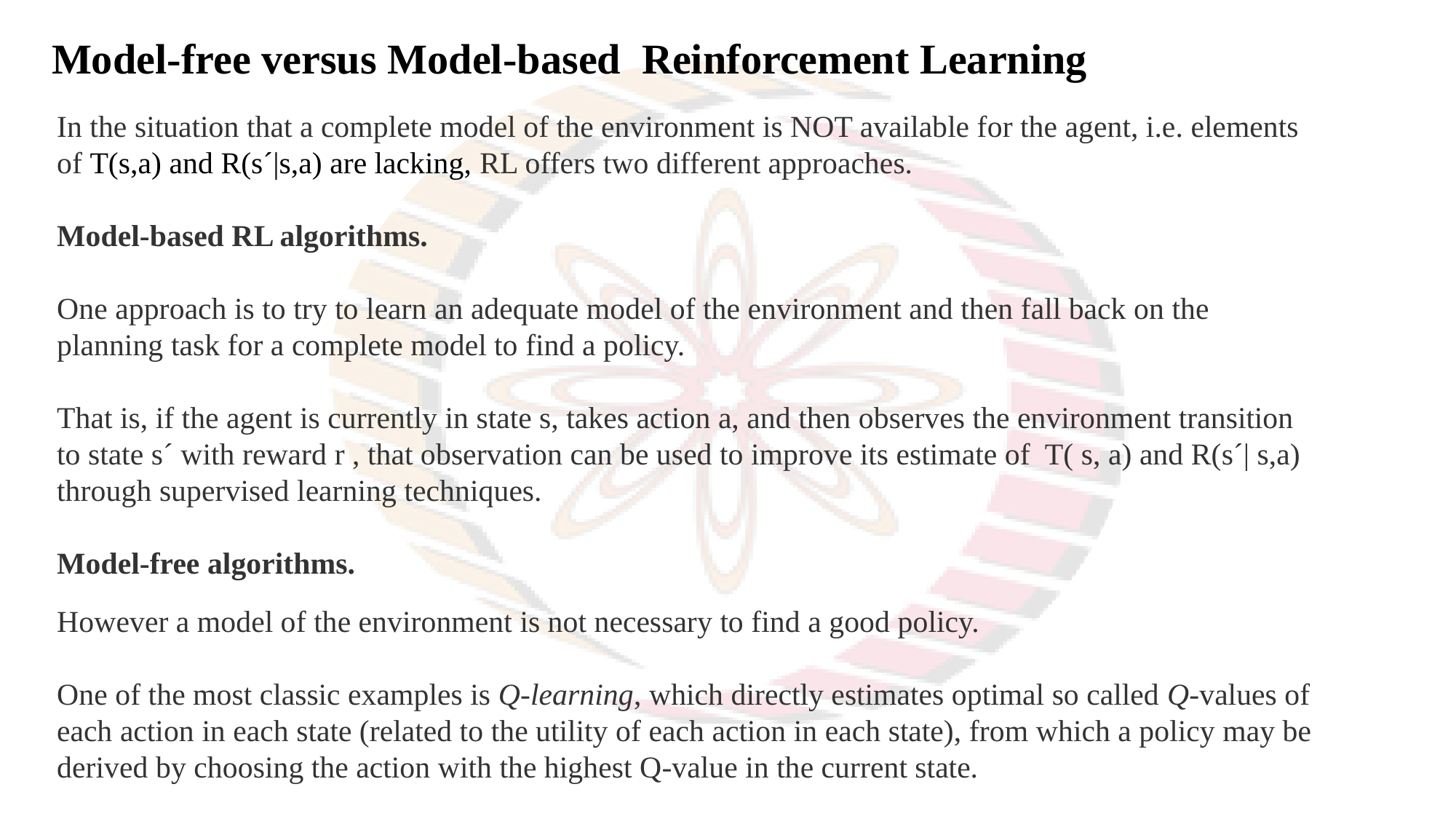

Model-free versus Model-based  Reinforcement Learning
In the situation that a complete model of the environment is NOT available for the agent, i.e. elements of T(s,a) and R(s´|s,a) are lacking, RL offers two different approaches.

Model-based RL algorithms.

One approach is to try to learn an adequate model of the environment and then fall back on the
planning task for a complete model to find a policy.

That is, if the agent is currently in state s, takes action a, and then observes the environment transition to state s´ with reward r , that observation can be used to improve its estimate of  T( s, a) and R(s´| s,a)
through supervised learning techniques.

Model-free algorithms.

However a model of the environment is not necessary to find a good policy.

One of the most classic examples is Q-learning, which directly estimates optimal so called Q-values of each action in each state (related to the utility of each action in each state), from which a policy may be derived by choosing the action with the highest Q-value in the current state.